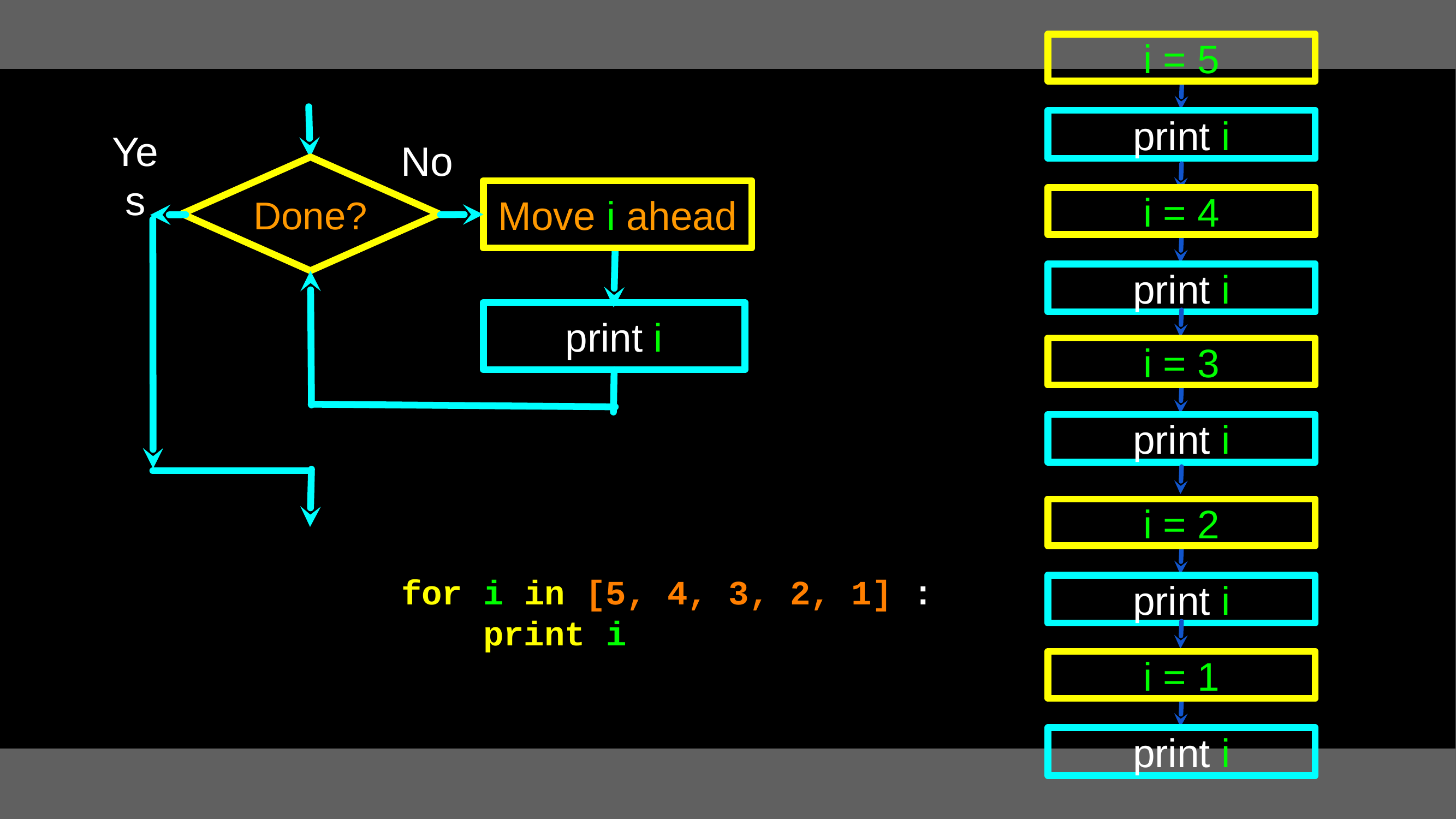

i = 5
#
print i
No
Yes
Done?
Move i ahead
i = 4

print i
print i
i = 3
print i
i = 2
for i in [5, 4, 3, 2, 1] :
    print i
print i
i = 1
print i